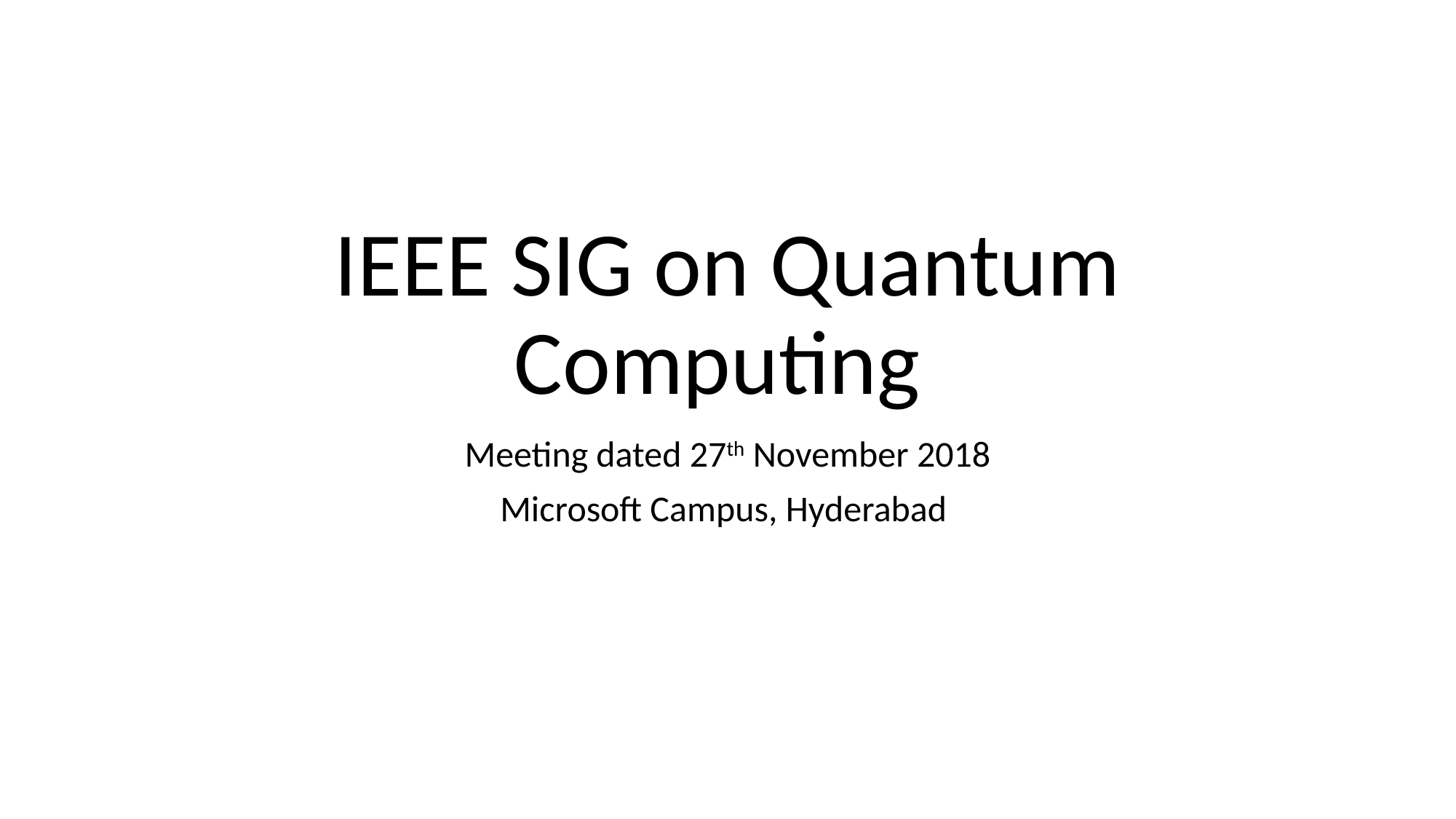

# IEEE SIG on Quantum Computing
Meeting dated 27th November 2018
Microsoft Campus, Hyderabad